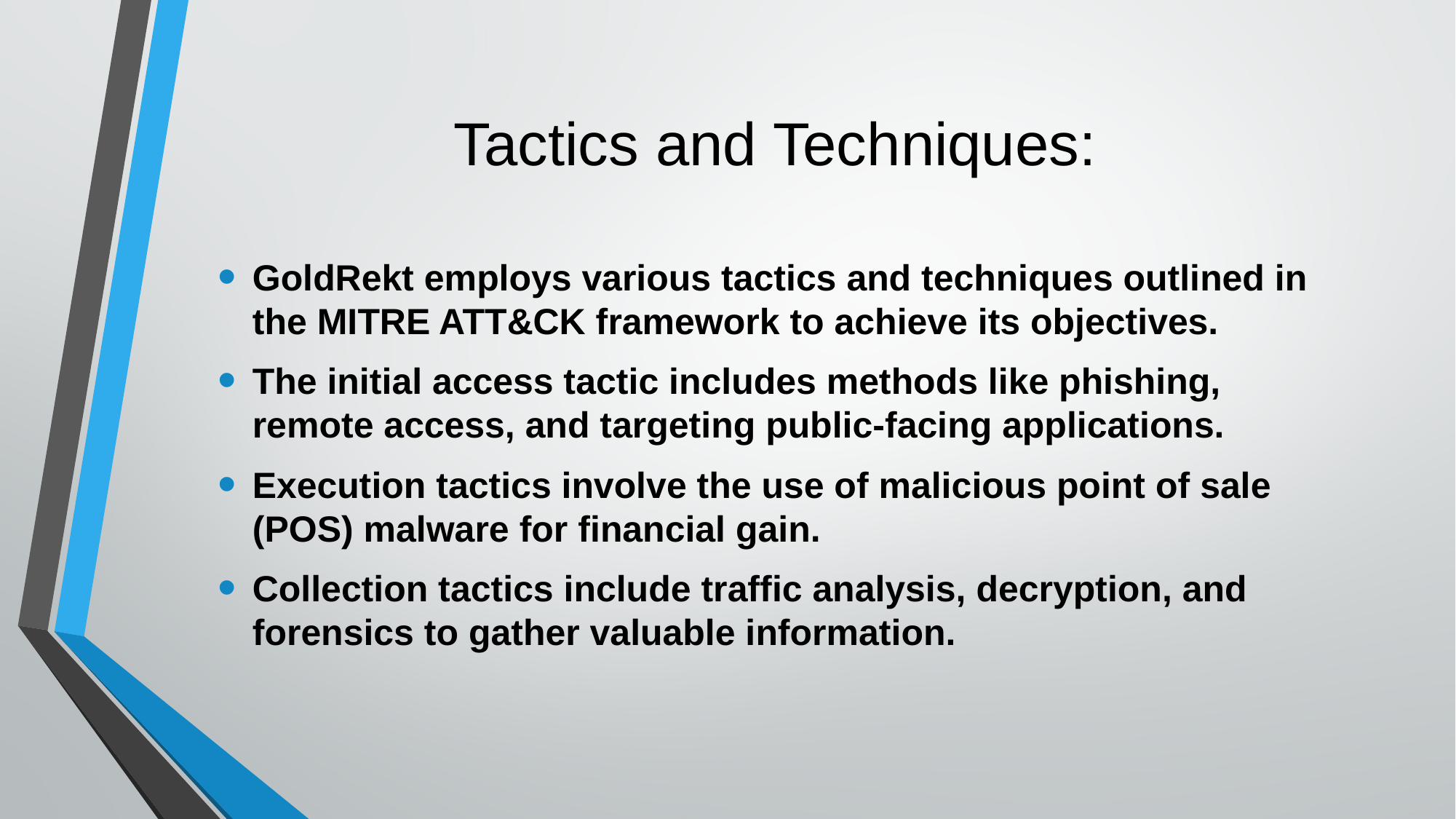

# Tactics and Techniques:
GoldRekt employs various tactics and techniques outlined in the MITRE ATT&CK framework to achieve its objectives.
The initial access tactic includes methods like phishing, remote access, and targeting public-facing applications.
Execution tactics involve the use of malicious point of sale (POS) malware for financial gain.
Collection tactics include traffic analysis, decryption, and forensics to gather valuable information.